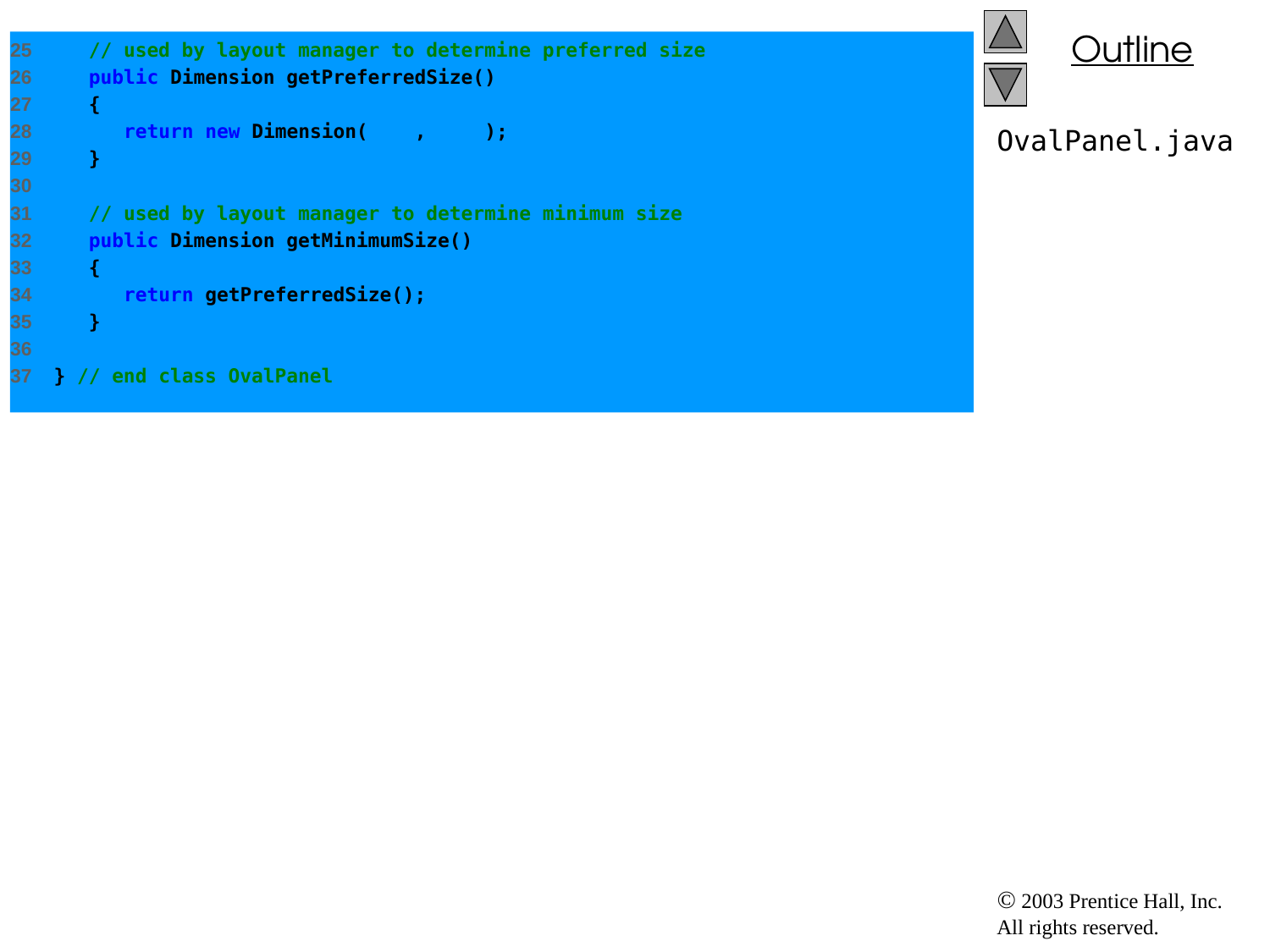

100
25       // used by layout manager to determine preferred size
26       public Dimension getPreferredSize()
27       {
28          return new Dimension( 200, 200 );
29       }
30
31       // used by layout manager to determine minimum size
32       public Dimension getMinimumSize()
33       {
34          return getPreferredSize();
35       }
36
37    } // end class OvalPanel

# OvalPanel.java